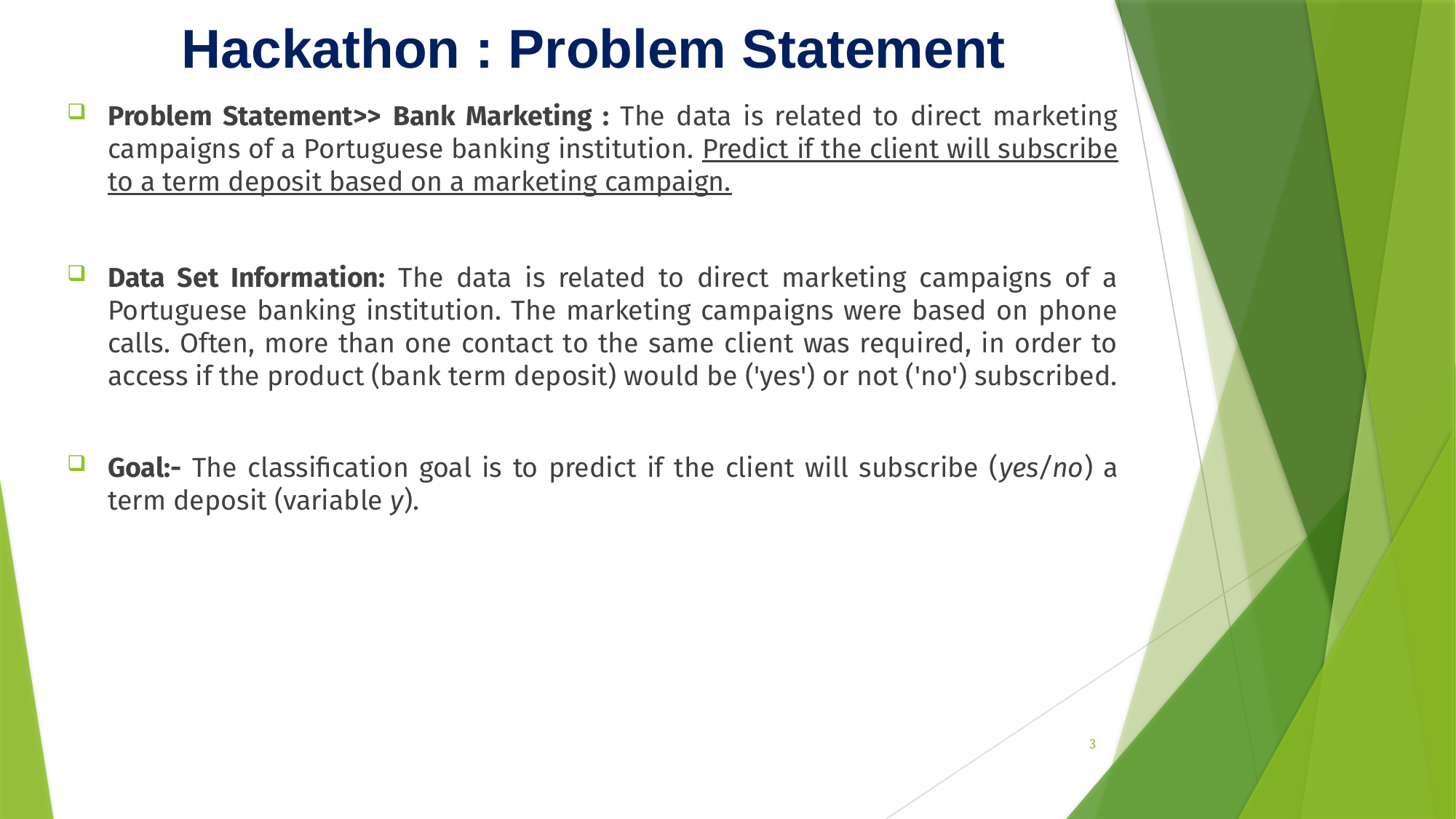

# Hackathon : Problem Statement
Problem Statement>> Bank Marketing : The data is related to direct marketing campaigns of a Portuguese banking institution. Predict if the client will subscribe to a term deposit based on a marketing campaign.

Data Set Information: The data is related to direct marketing campaigns of a Portuguese banking institution. The marketing campaigns were based on phone calls. Often, more than one contact to the same client was required, in order to access if the product (bank term deposit) would be ('yes') or not ('no') subscribed.

Goal:- The classification goal is to predict if the client will subscribe (yes/no) a term deposit (variable y).

3